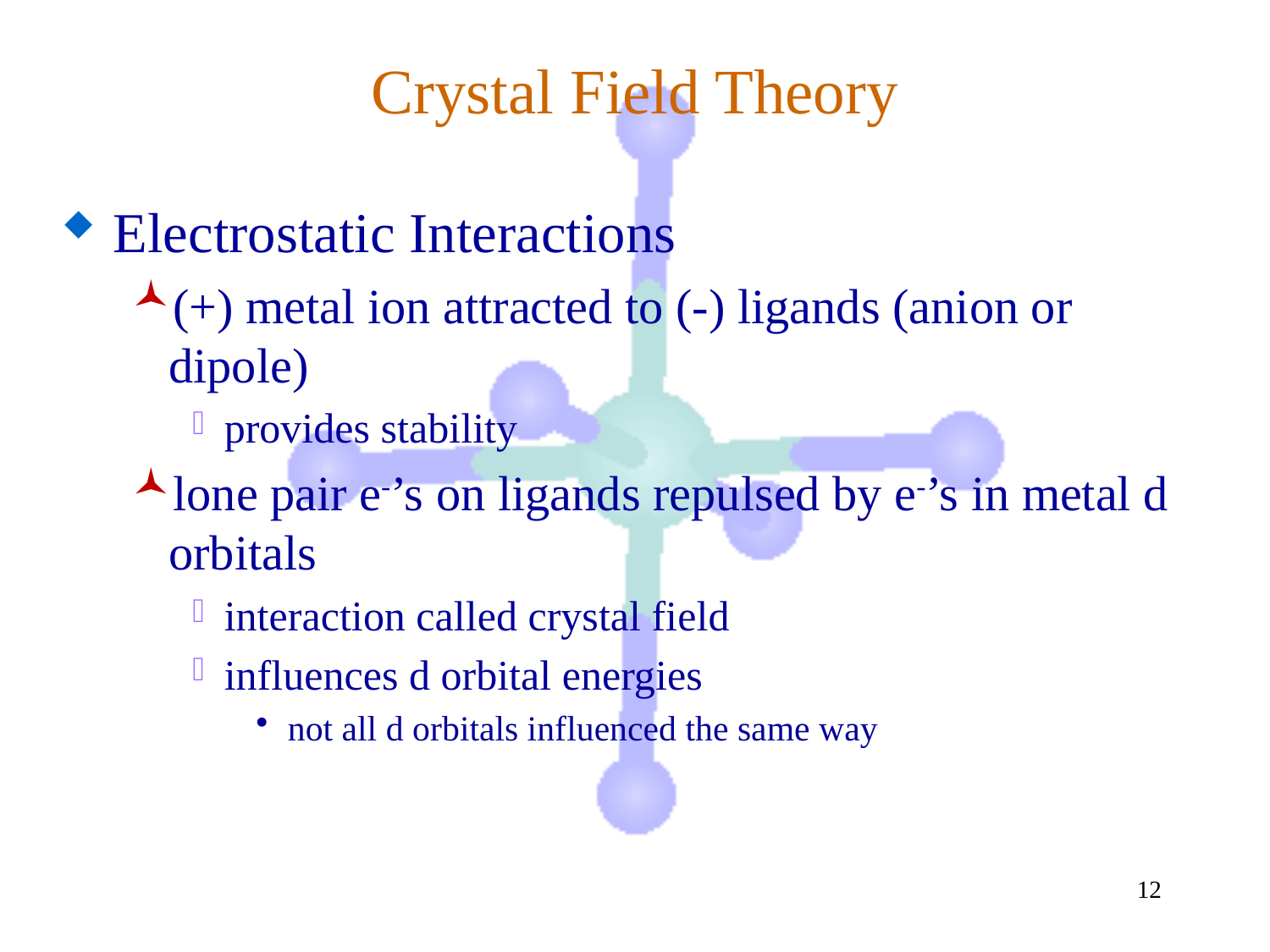

# Crystal Field Theory
Electrostatic Interactions
(+) metal ion attracted to (-) ligands (anion or dipole)
provides stability
lone pair e-’s on ligands repulsed by e-’s in metal d orbitals
interaction called crystal field
influences d orbital energies
not all d orbitals influenced the same way
12